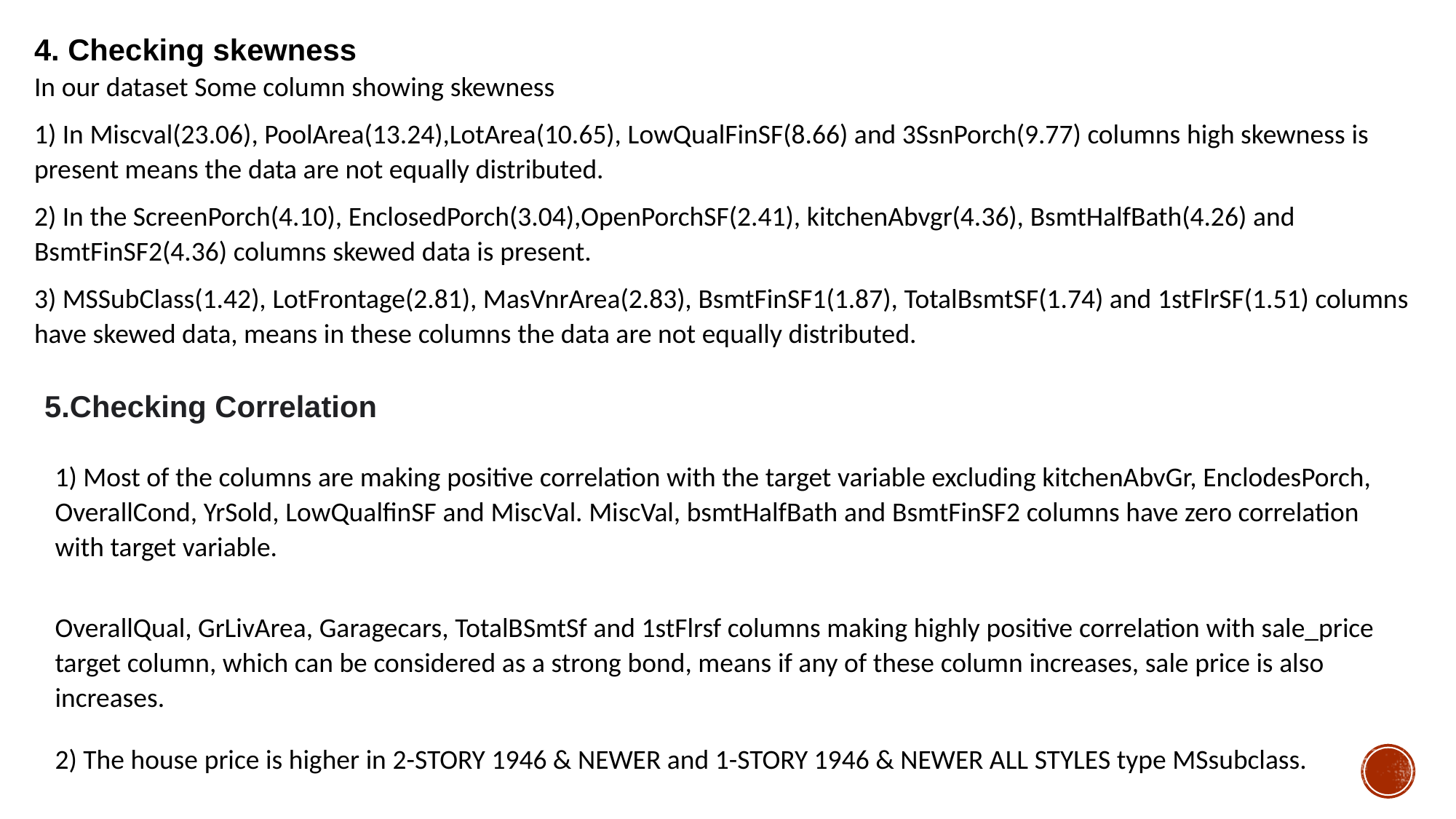

4. Checking skewness
In our dataset Some column showing skewness
1) In Miscval(23.06), PoolArea(13.24),LotArea(10.65), LowQualFinSF(8.66) and 3SsnPorch(9.77) columns high skewness is present means the data are not equally distributed.
2) In the ScreenPorch(4.10), EnclosedPorch(3.04),OpenPorchSF(2.41), kitchenAbvgr(4.36), BsmtHalfBath(4.26) and BsmtFinSF2(4.36) columns skewed data is present.
3) MSSubClass(1.42), LotFrontage(2.81), MasVnrArea(2.83), BsmtFinSF1(1.87), TotalBsmtSF(1.74) and 1stFlrSF(1.51) columns have skewed data, means in these columns the data are not equally distributed.
5.Checking Correlation
1) Most of the columns are making positive correlation with the target variable excluding kitchenAbvGr, EnclodesPorch, OverallCond, YrSold, LowQualfinSF and MiscVal. MiscVal, bsmtHalfBath and BsmtFinSF2 columns have zero correlation with target variable.
OverallQual, GrLivArea, Garagecars, TotalBSmtSf and 1stFlrsf columns making highly positive correlation with sale_price target column, which can be considered as a strong bond, means if any of these column increases, sale price is also increases.
2) The house price is higher in 2-STORY 1946 & NEWER and 1-STORY 1946 & NEWER ALL STYLES type MSsubclass.